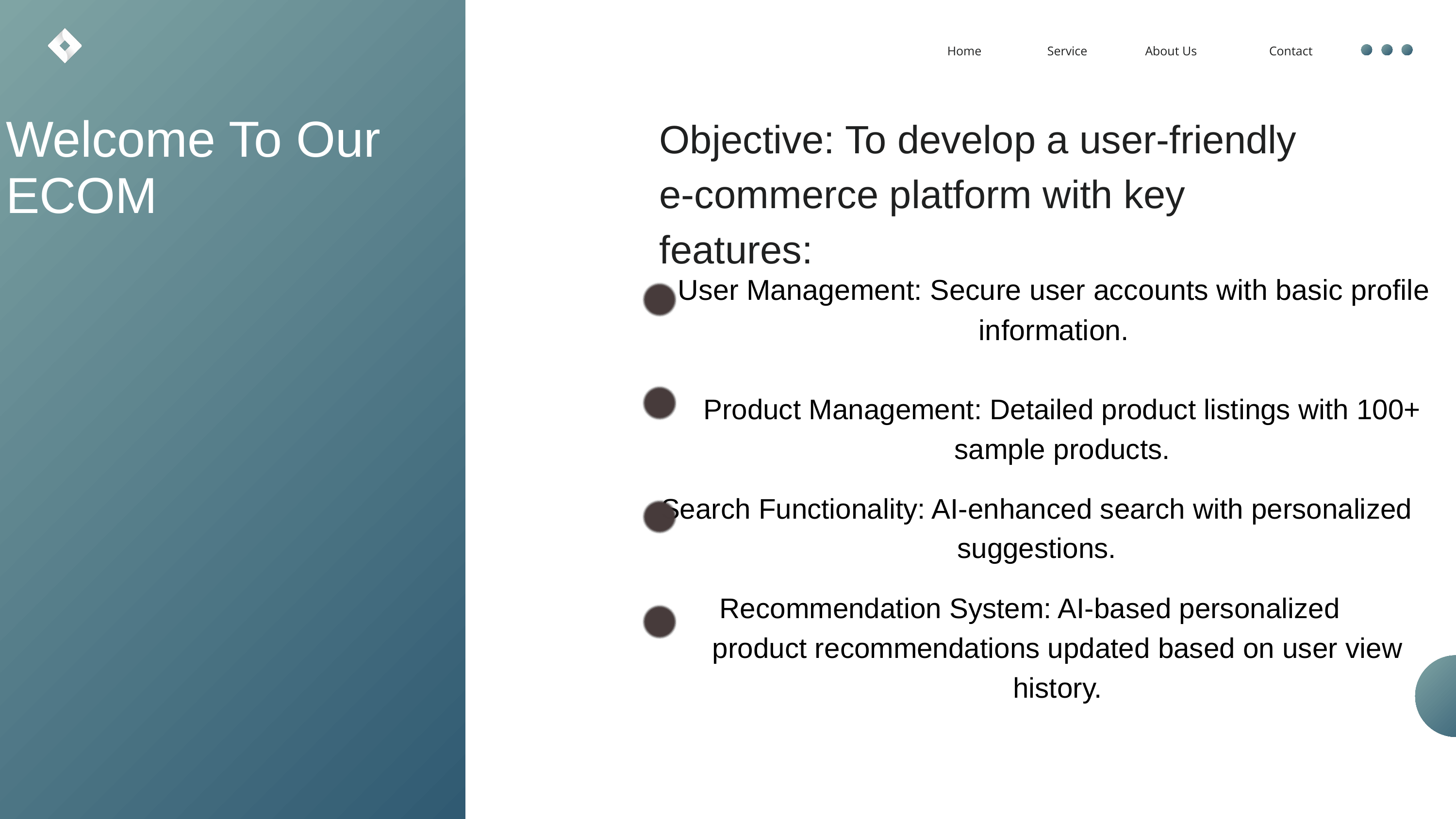

Home
Service
About Us
Contact

Objective: To develop a user-friendly e-commerce platform with key features:
Welcome To Our ECOM
User Management: Secure user accounts with basic profile information.

Product Management: Detailed product listings with 100+ sample products.

Search Functionality: AI-enhanced search with personalized suggestions.

Recommendation System: AI-based personalized        product recommendations updated based on user view history.